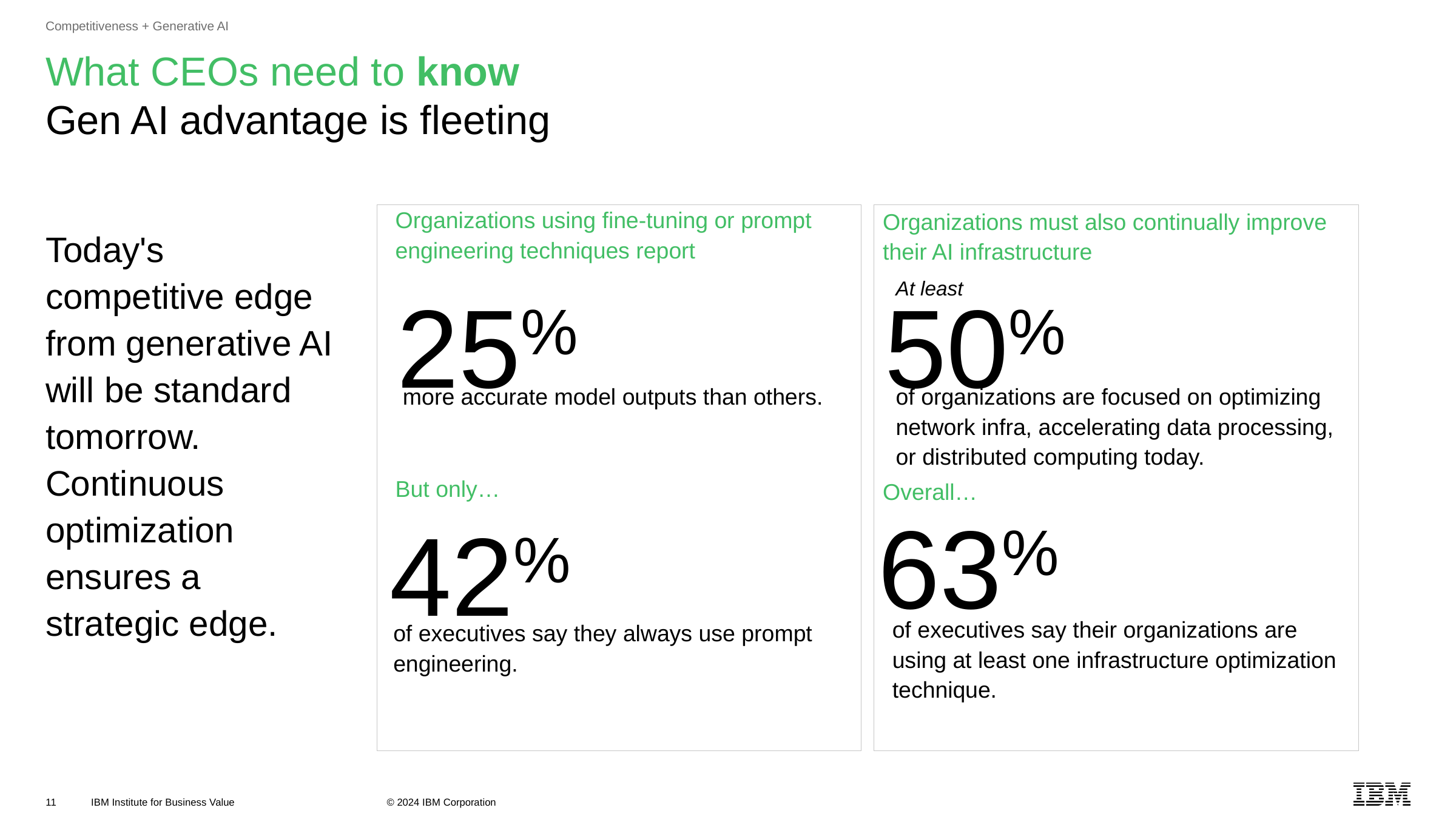

Competitiveness + Generative AI

# What CEOs need to know Gen AI advantage is fleeting
Organizations using fine-tuning or prompt engineering techniques report

But only…

Today's competitive edge from generative AI will be standard tomorrow. Continuous optimization ensures a strategic edge.

Organizations must also continually improve their AI infrastructure
Overall…

25%
50%
At least
more accurate model outputs than others.
of organizations are focused on optimizing network infra, accelerating data processing, or distributed computing today.
69%
63%
42%
66%
of executives say their organizations are using at least one infrastructure optimization technique.
of executives say they always use prompt engineering.
63%